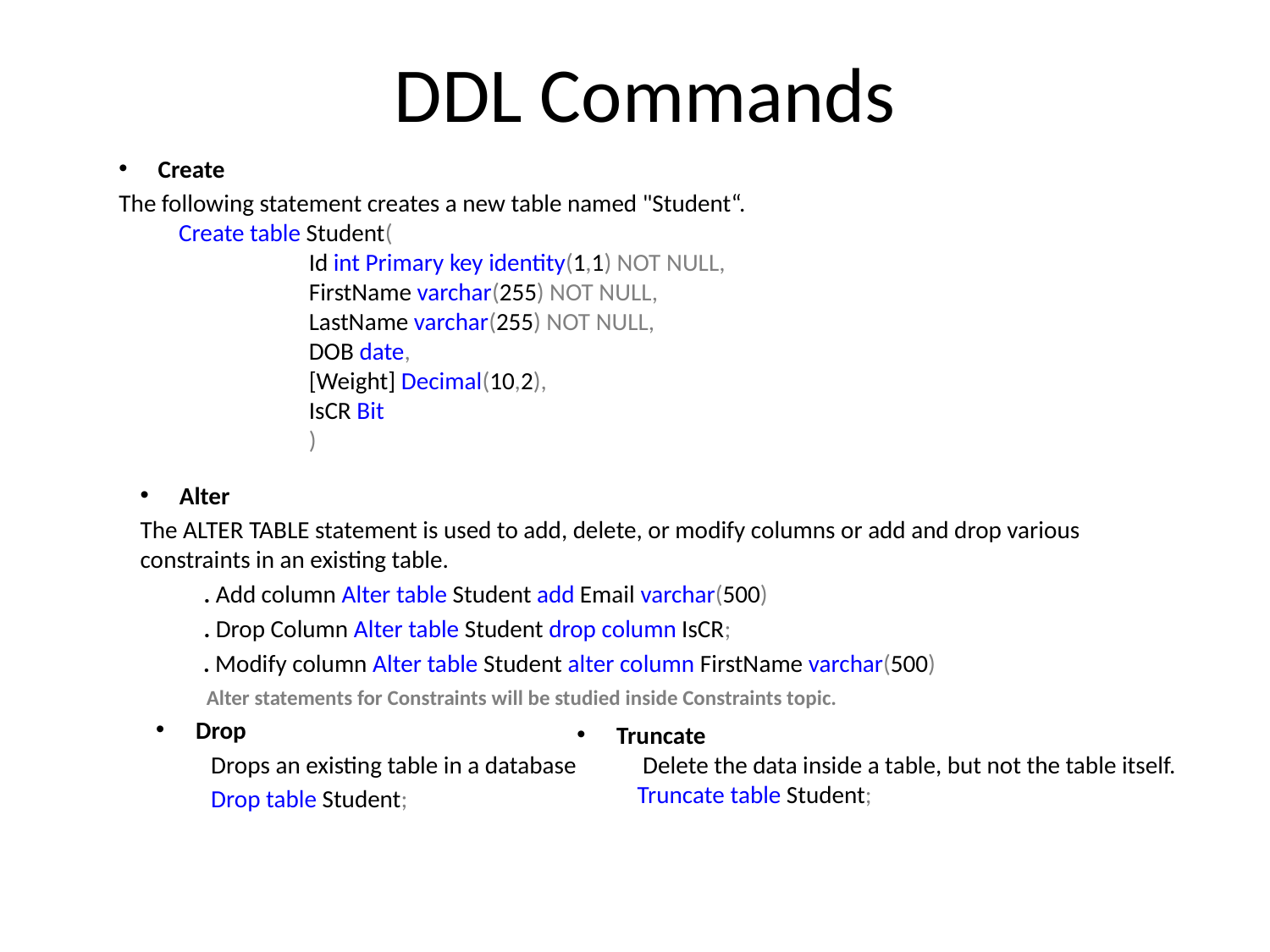

DDL Commands
Create
The following statement creates a new table named "Student“.
           Create table Student(
Id int Primary key identity(1,1) NOT NULL,
FirstName varchar(255) NOT NULL,
LastName varchar(255) NOT NULL,
DOB date,
[Weight] Decimal(10,2),
IsCR Bit
)

Alter
The ALTER TABLE statement is used to add, delete, or modify columns or add and drop various constraints in an existing table.
. Add column Alter table Student add Email varchar(500)
. Drop Column Alter table Student drop column IsCR;
. Modify column Alter table Student alter column FirstName varchar(500)

Alter statements for Constraints will be studied inside Constraints topic.
Drop
          Drops an existing table in a database
          Drop table Student;

Truncate
            Delete the data inside a table, but not the table itself.
           Truncate table Student;